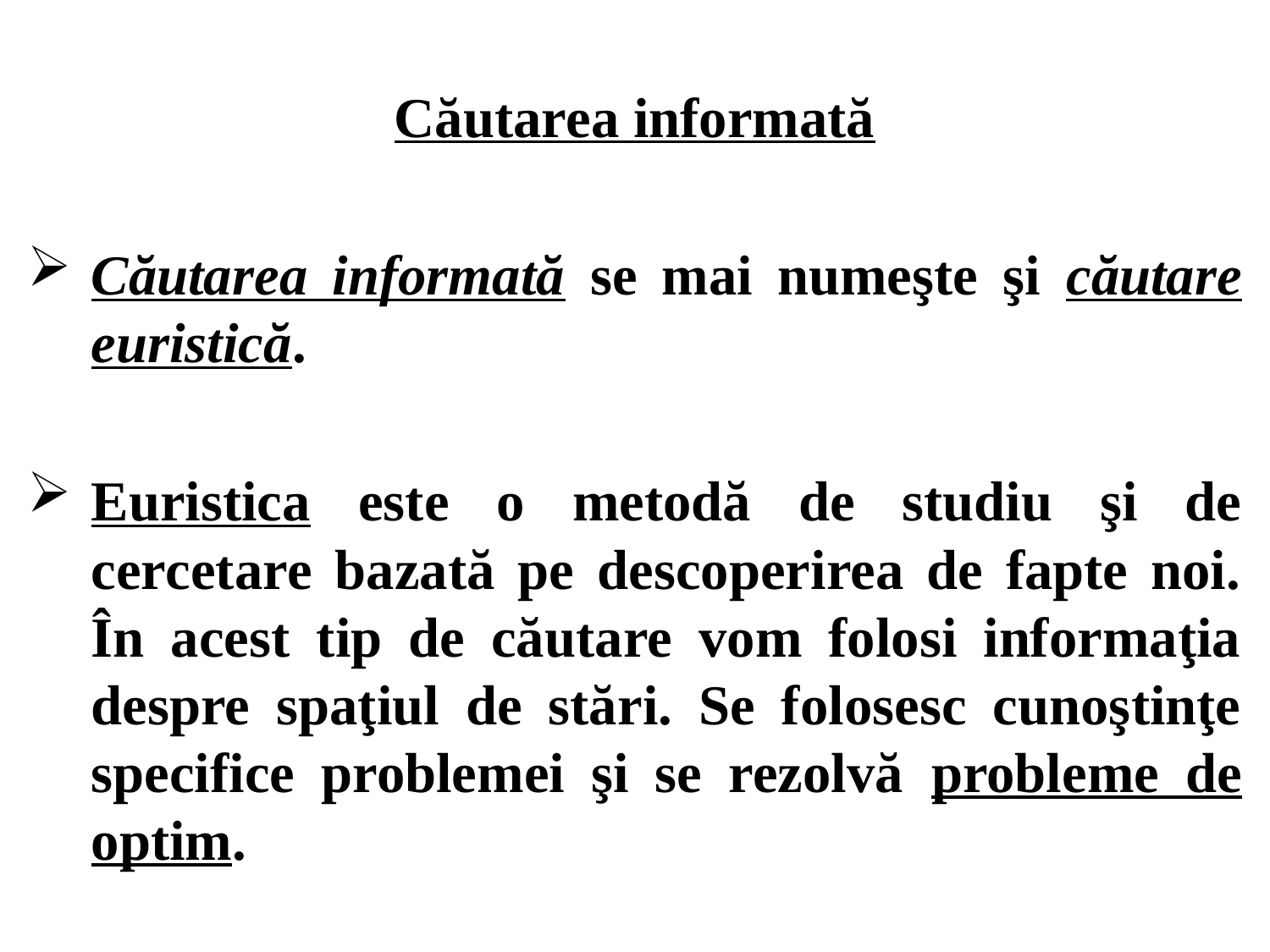

Căutarea informată

Căutarea informată se mai numeşte şi căutare euristică.

Euristica este o metodă de studiu şi de cercetare bazată pe descoperirea de fapte noi. În acest tip de căutare vom folosi informaţia despre spaţiul de stări. Se folosesc cunoştinţe specifice problemei şi se rezolvă probleme de optim.